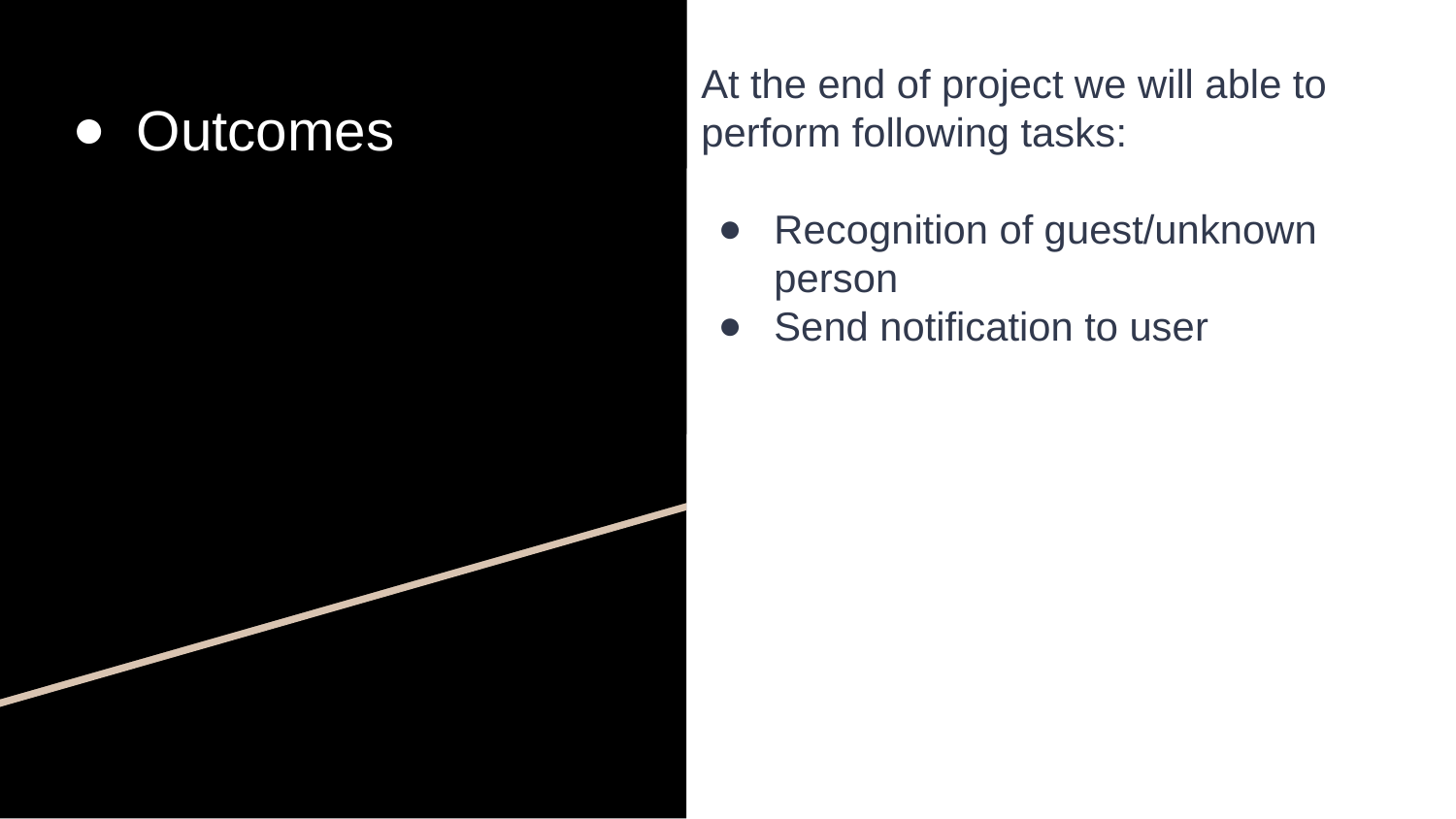

At the end of project we will able to perform following tasks:

Recognition of guest/unknown person
Send notification to user

Outcomes